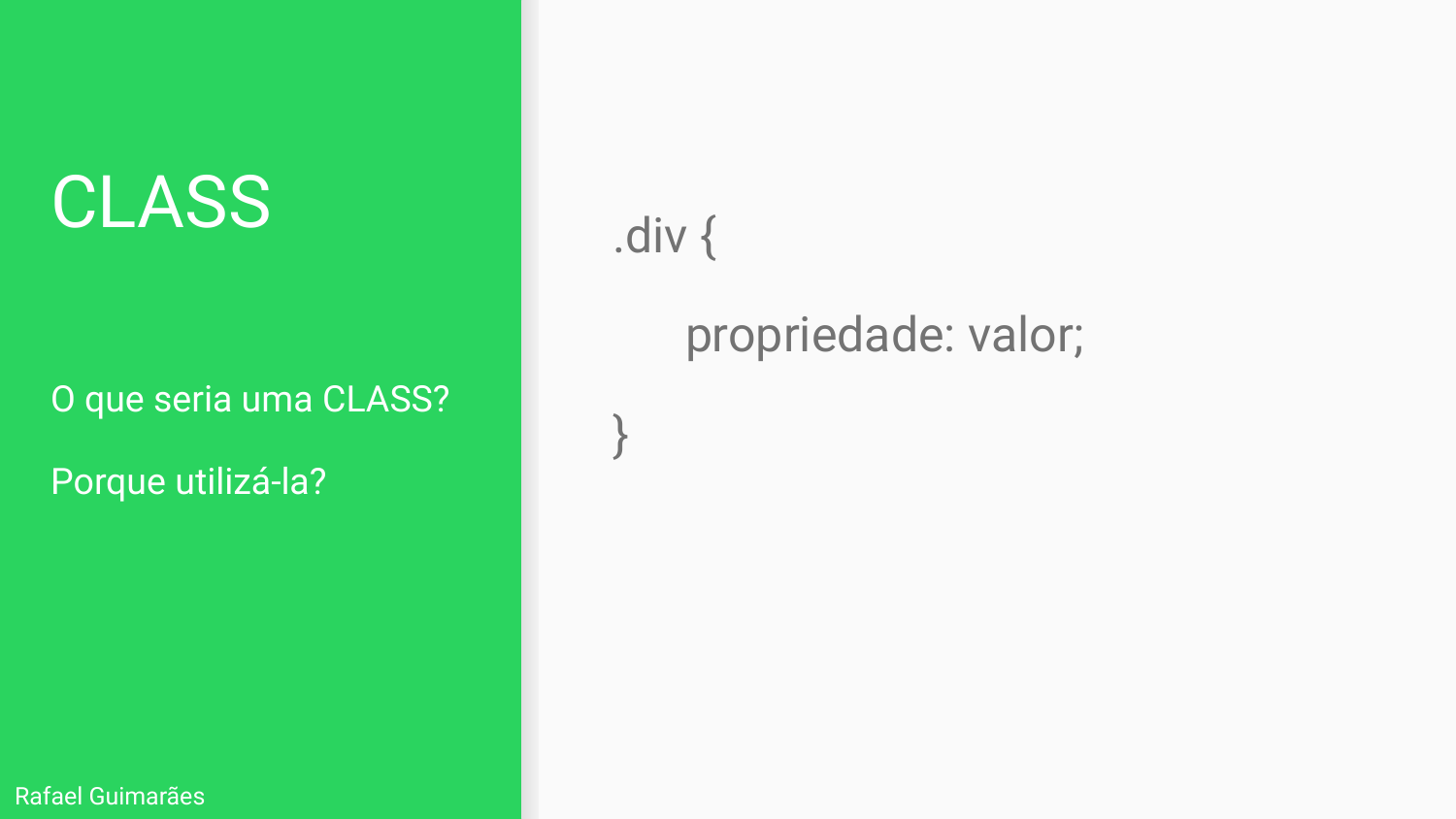

# CLASS
.div {
propriedade: valor;
}
O que seria uma CLASS?
Porque utilizá-la?

Rafael Guimarães